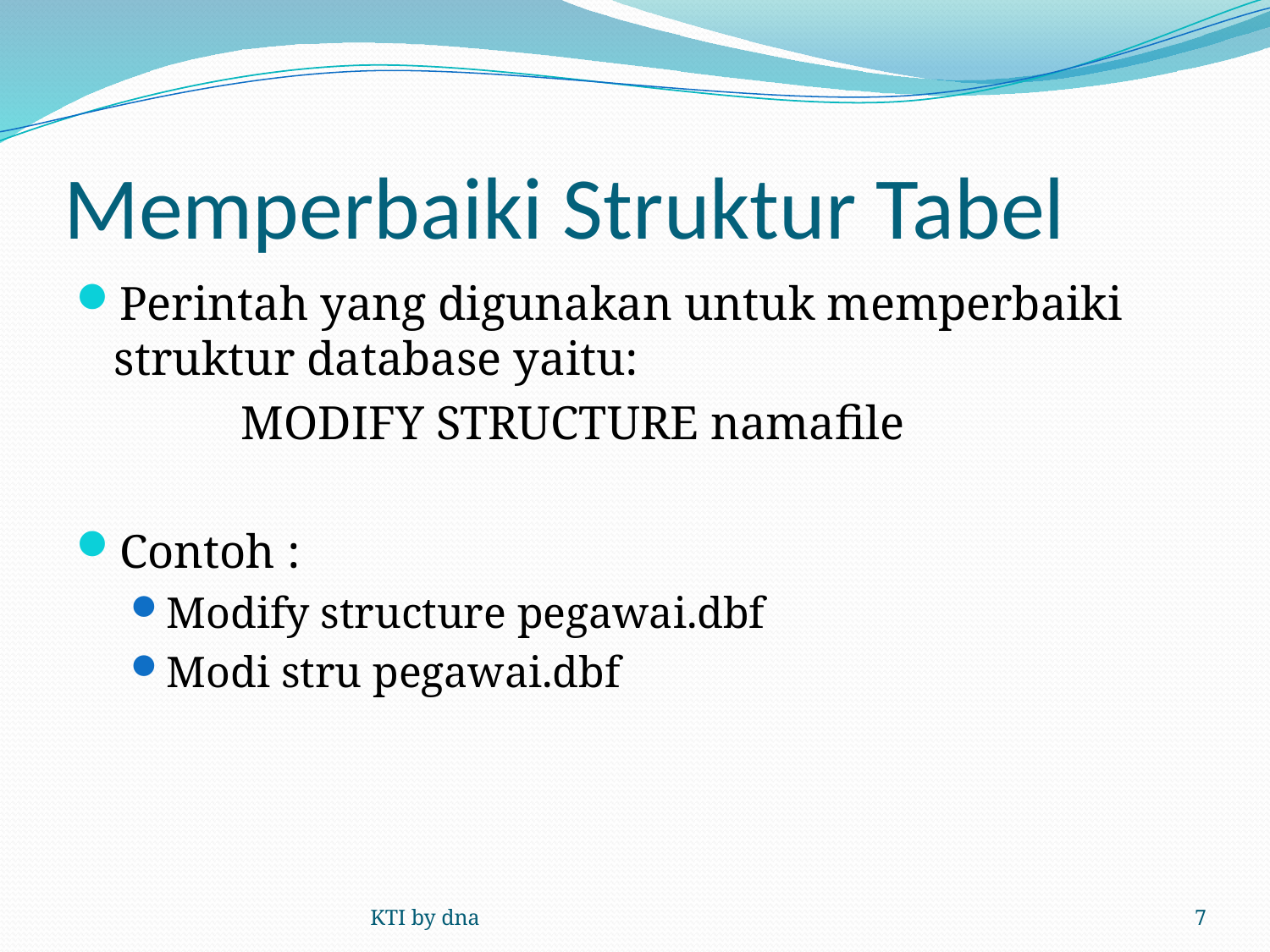

# Memperbaiki Struktur Tabel
Perintah yang digunakan untuk memperbaiki struktur database yaitu:
		MODIFY STRUCTURE namafile

Contoh :
Modify structure pegawai.dbf
Modi stru pegawai.dbf
KTI by dna
7